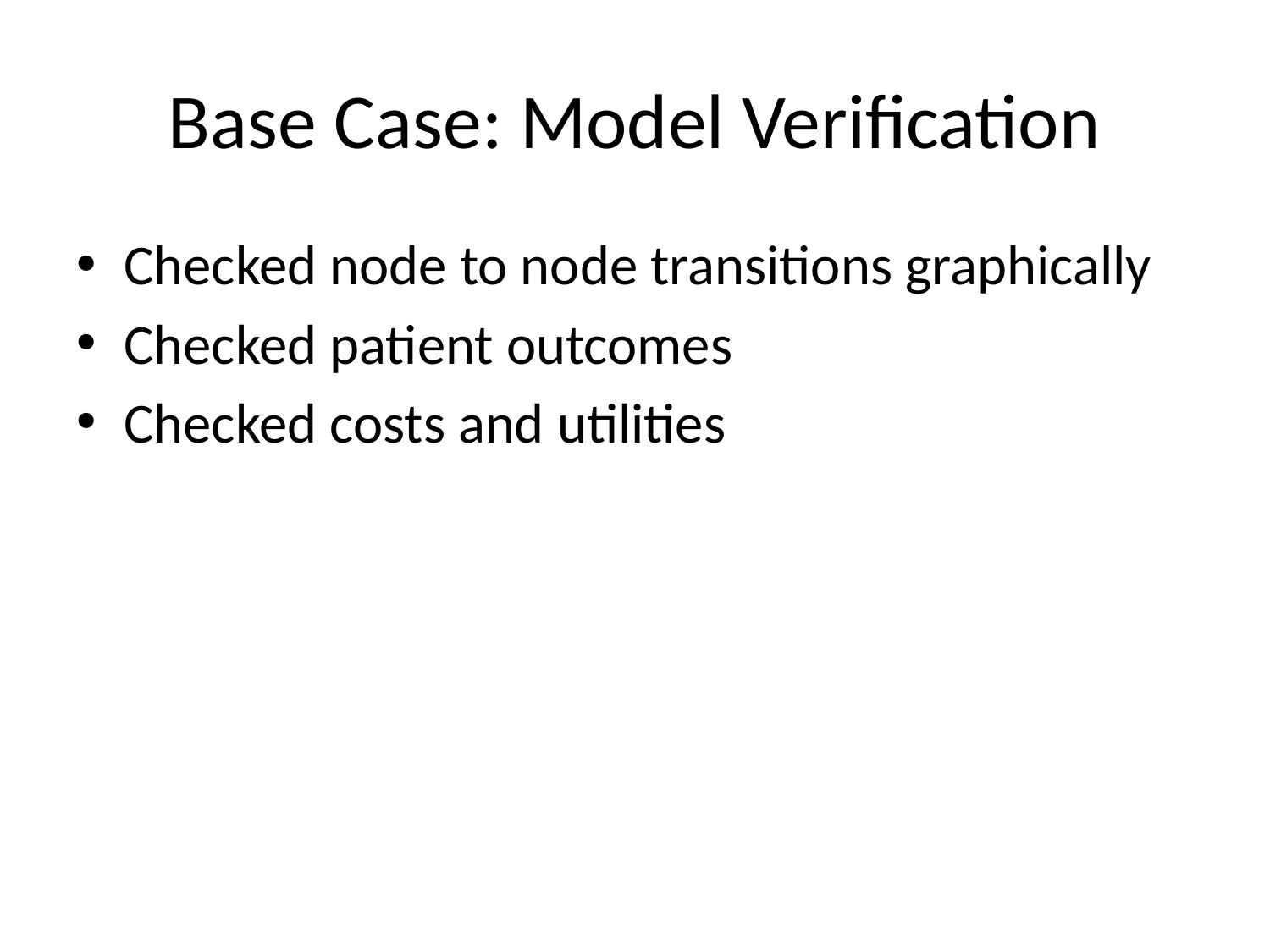

# Base Case: Model Verification
Checked node to node transitions graphically
Checked patient outcomes
Checked costs and utilities